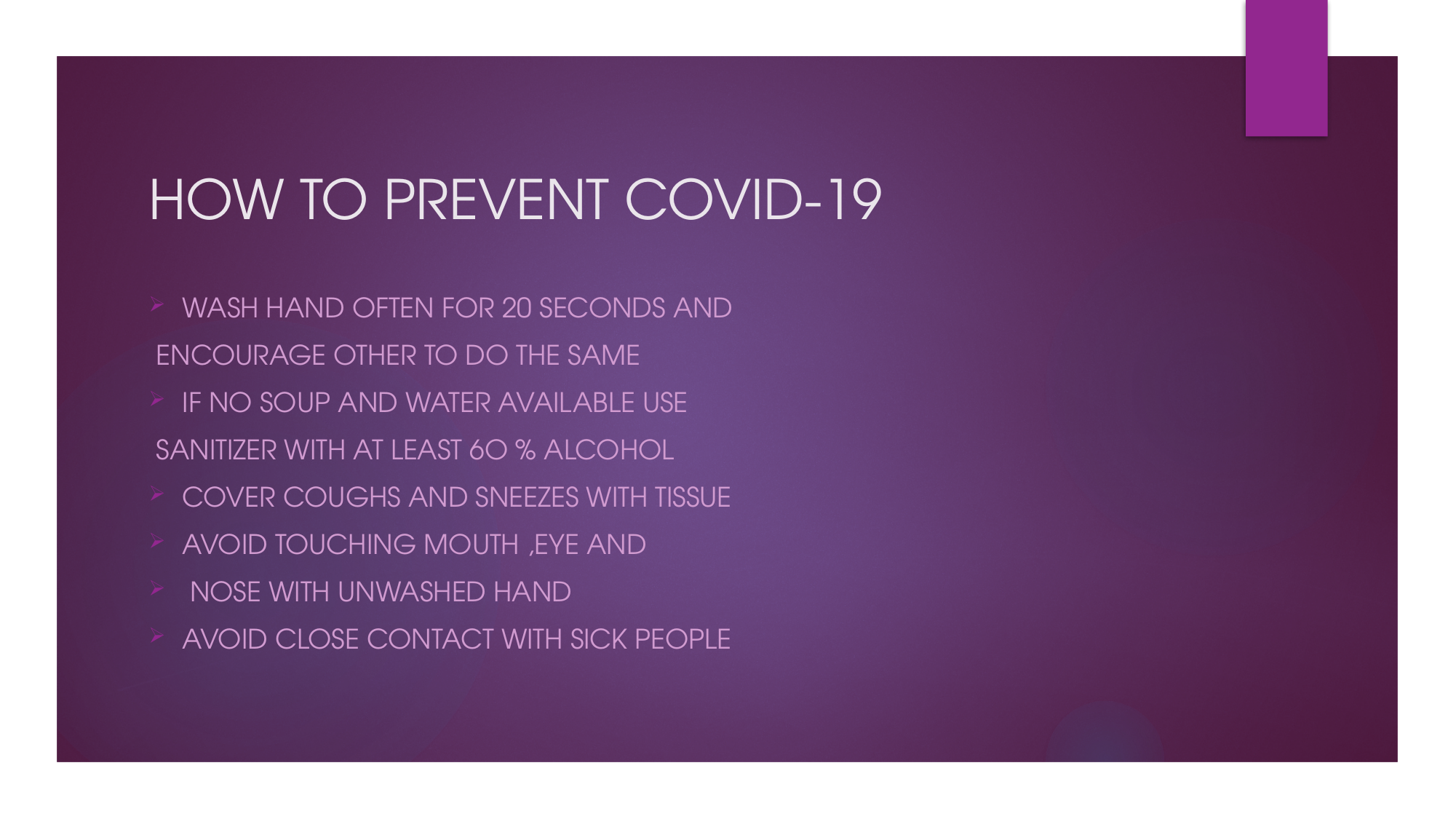

# HOW TO PREVENT COVID-19
WASH HAND OFTEN FOR 20 SECONDS AND
 ENCOURAGE OTHER TO DO THE SAME
IF NO SOUP AND Water available use
 Sanitizer with at least 6o % alcohol
Cover coughs and sneezes with tissue
Avoid touching mouth ,eye and
 nose with unwashed hand
Avoid close contact with sick people